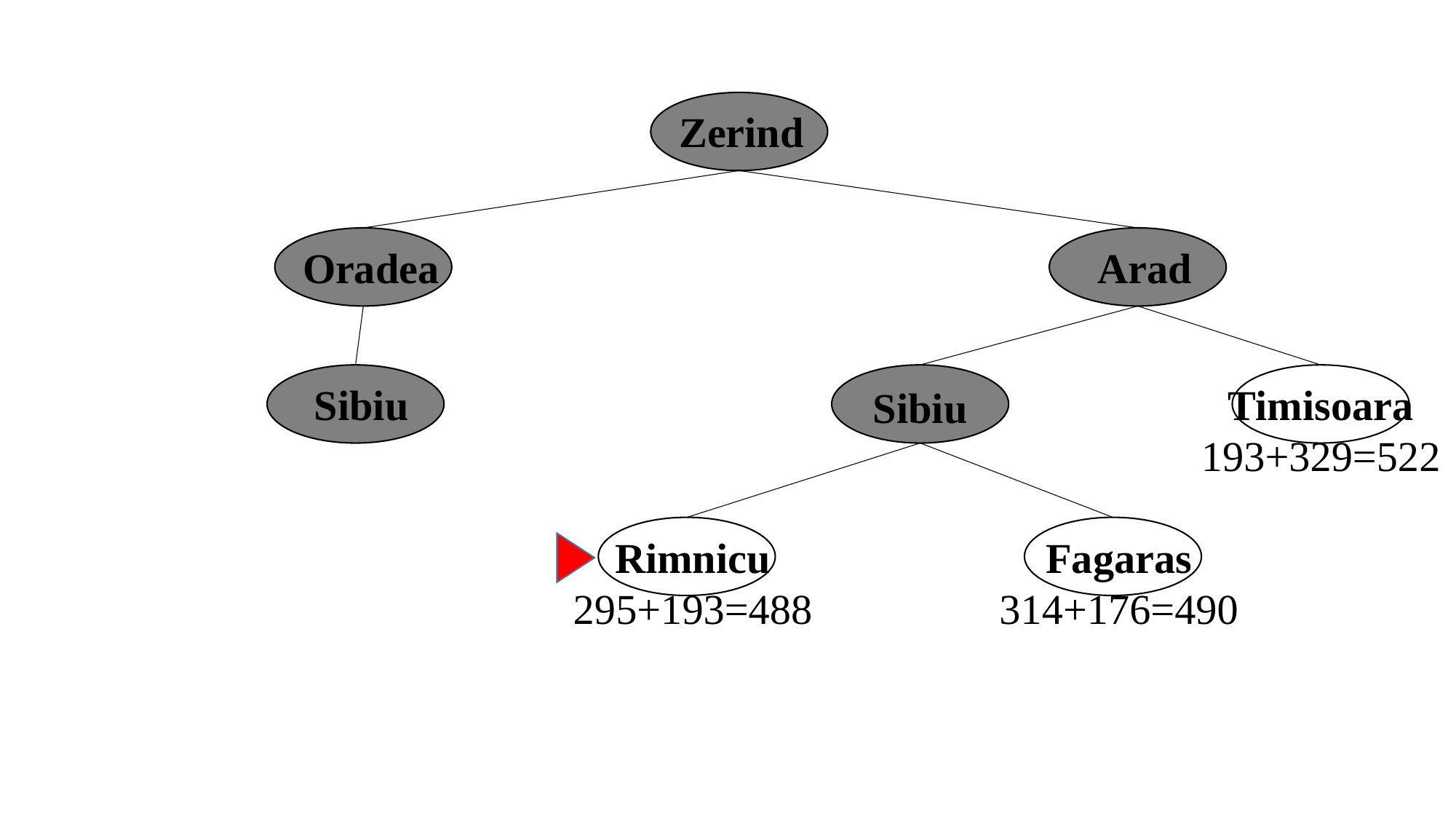

Zerind

Oradea
Arad

Sibiu
Timisoara
193+329=522
Sibiu

Rimnicu
295+193=488
Fagaras
314+176=490